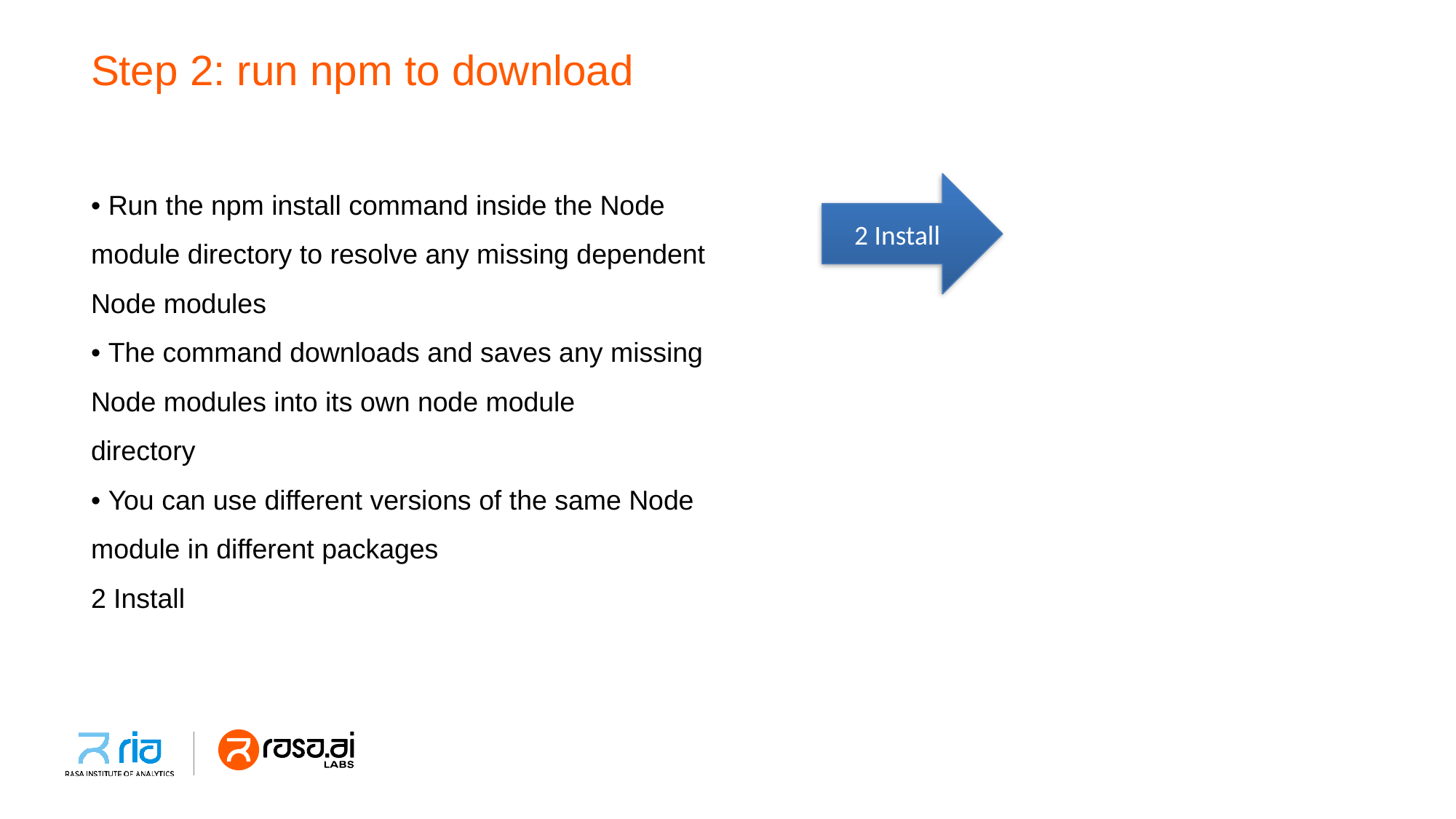

# Step 2: run npm to download
• Run the npm install command inside the Node
module directory to resolve any missing dependent
Node modules
• The command downloads and saves any missing
Node modules into its own node module
directory
• You can use different versions of the same Node
module in different packages
2 Install
2 Install